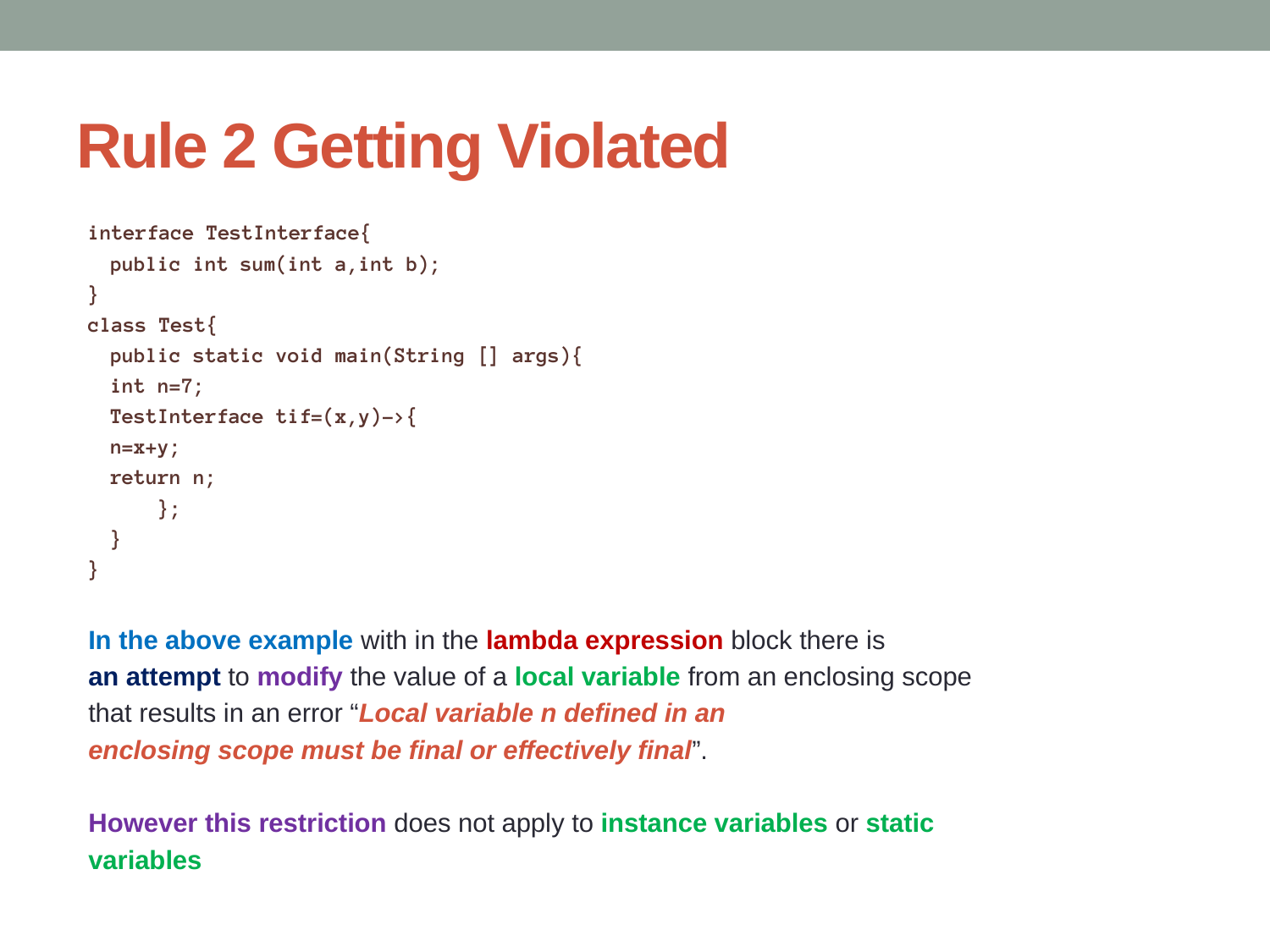

# Rule 2 Getting Violated
interface TestInterface{
	public int sum(int a,int b);
}
class Test{
	public static void main(String [] args){
		int n=7;
		TestInterface tif=(x,y)->{
			n=x+y;
			return n;
		    };
		}
}

In the above example with in the lambda expression block there is
an attempt to modify the value of a local variable from an enclosing scope
that results in an error “Local variable n defined in an
enclosing scope must be final or effectively final”.

However this restriction does not apply to instance variables or static
variables